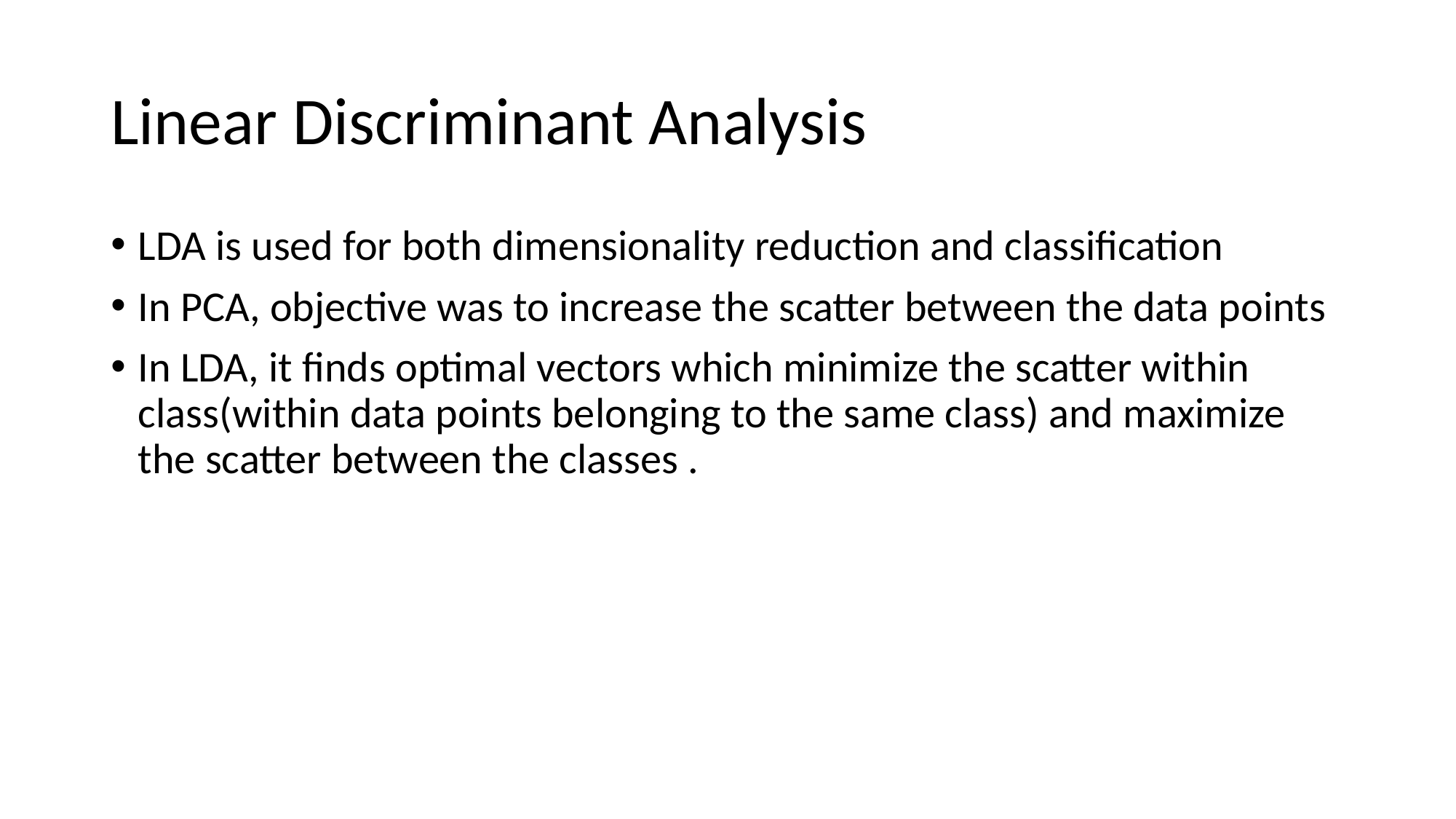

# Linear Discriminant Analysis
LDA is used for both dimensionality reduction and classification
In PCA, objective was to increase the scatter between the data points
In LDA, it finds optimal vectors which minimize the scatter within class(within data points belonging to the same class) and maximize the scatter between the classes .